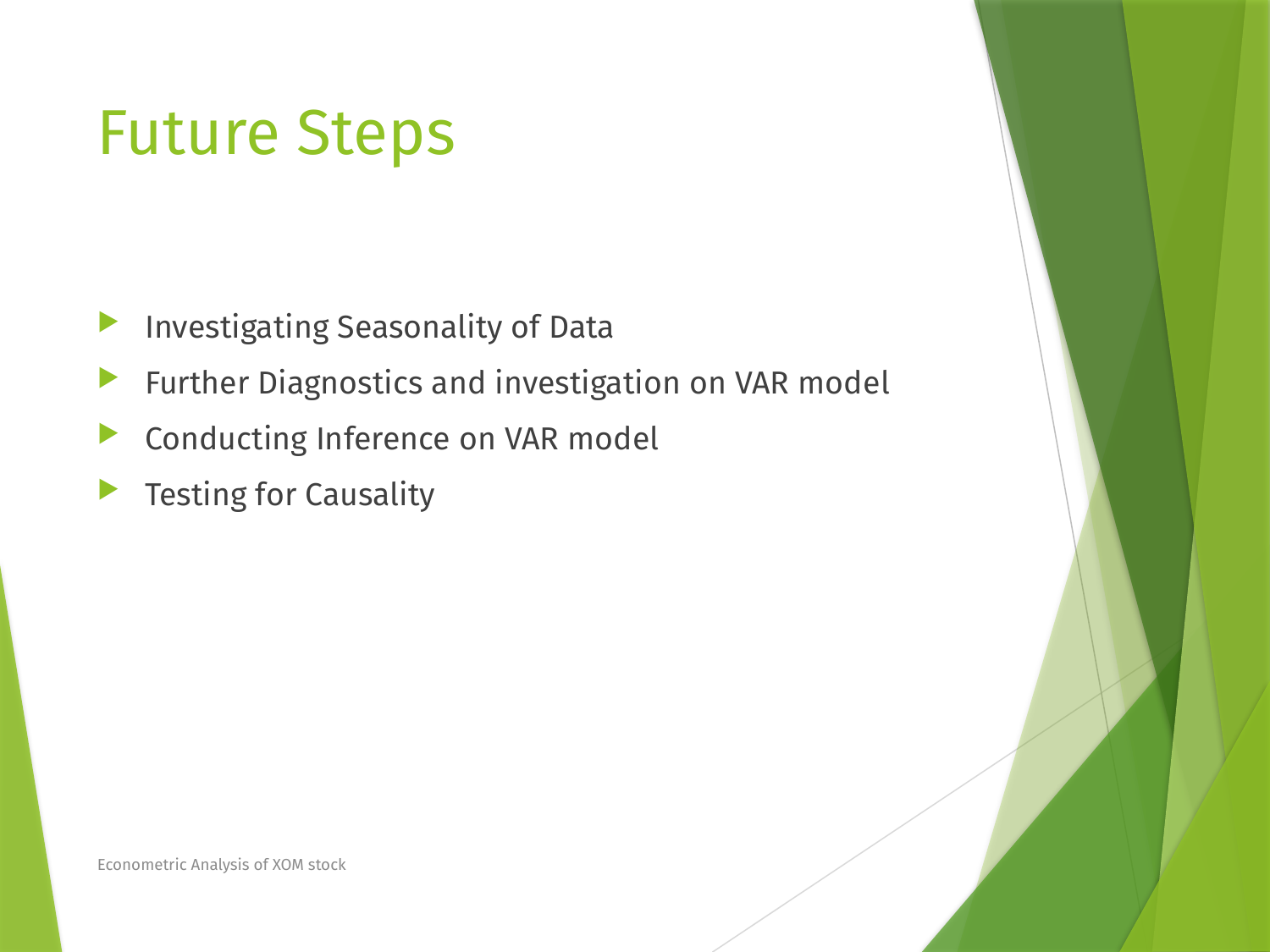

# Future Steps
Investigating Seasonality of Data
Further Diagnostics and investigation on VAR model
Conducting Inference on VAR model
Testing for Causality

Econometric Analysis of XOM stock